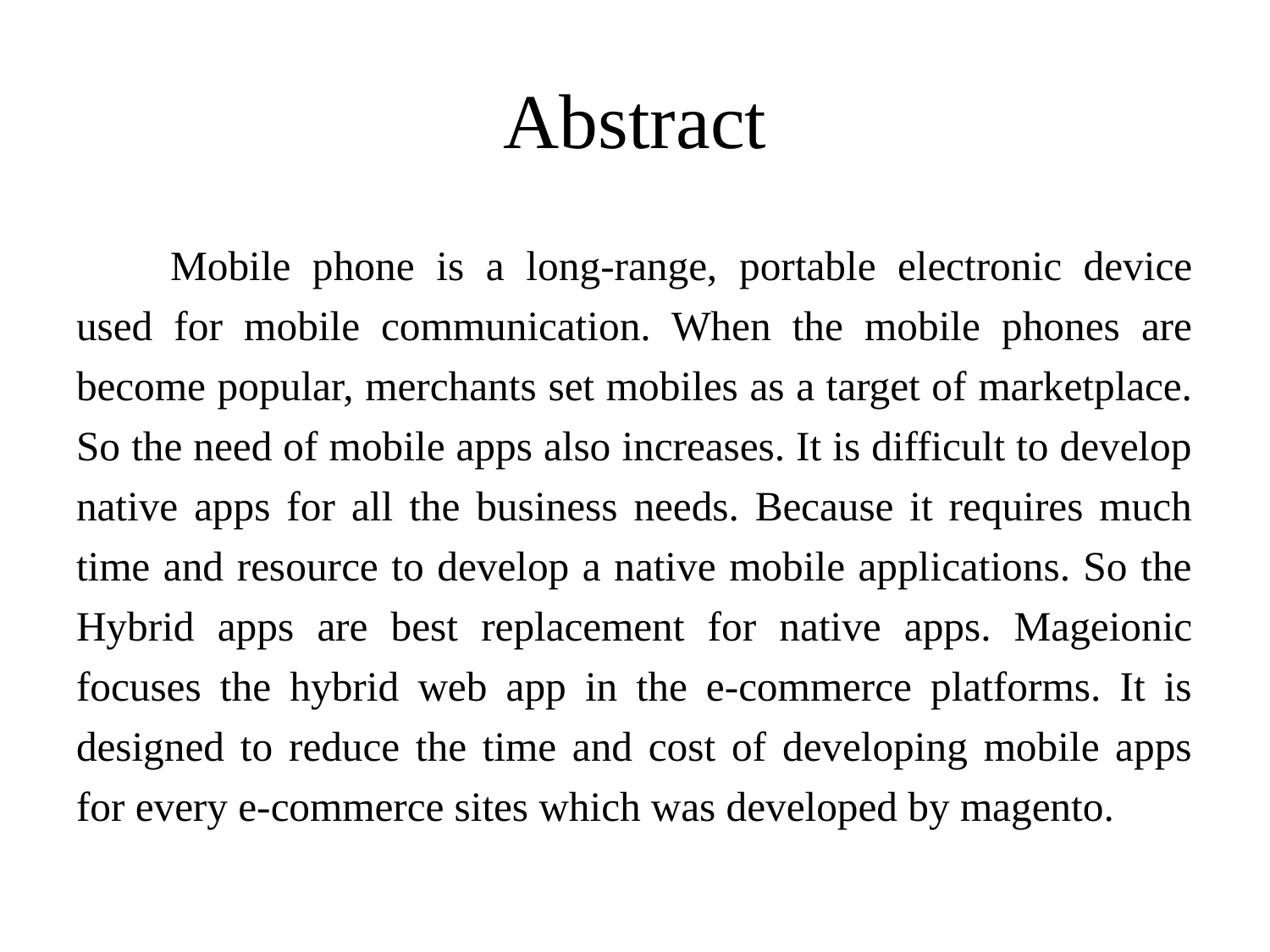

# Abstract
	Mobile phone is a long-range, portable electronic device used for mobile communication. When the mobile phones are become popular, merchants set mobiles as a target of marketplace. So the need of mobile apps also increases. It is difficult to develop native apps for all the business needs. Because it requires much time and resource to develop a native mobile applications. So the Hybrid apps are best replacement for native apps. Mageionic focuses the hybrid web app in the e-commerce platforms. It is designed to reduce the time and cost of developing mobile apps for every e-commerce sites which was developed by magento.